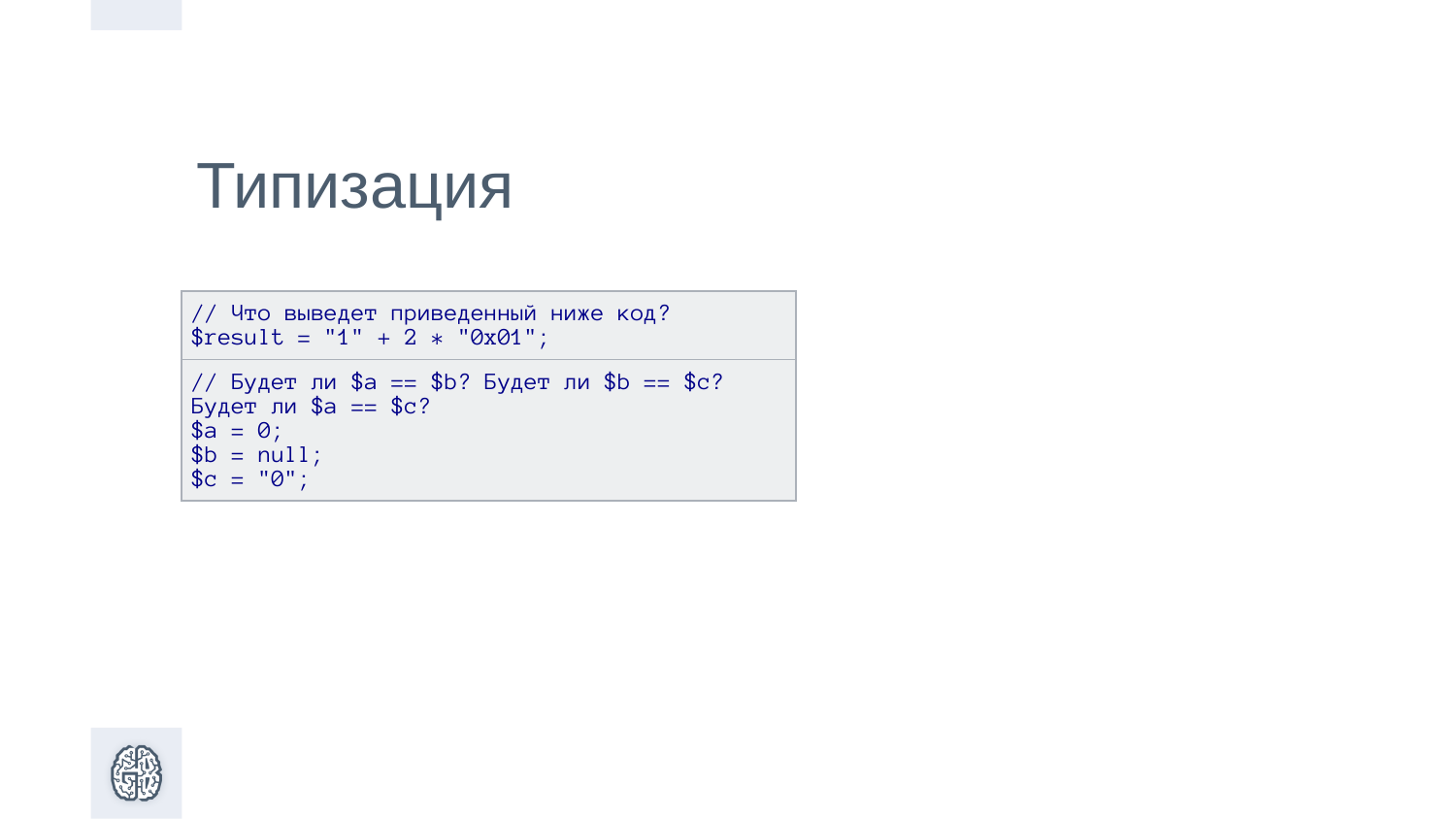

Типизация
| // Что выведет приведенный ниже код? $result = "1" + 2 \* "0x01"; |
| --- |
| // Будет ли $a == $b? Будет ли $b == $c? Будет ли $a == $c? $a = 0; $b = null; $c = "0"; |